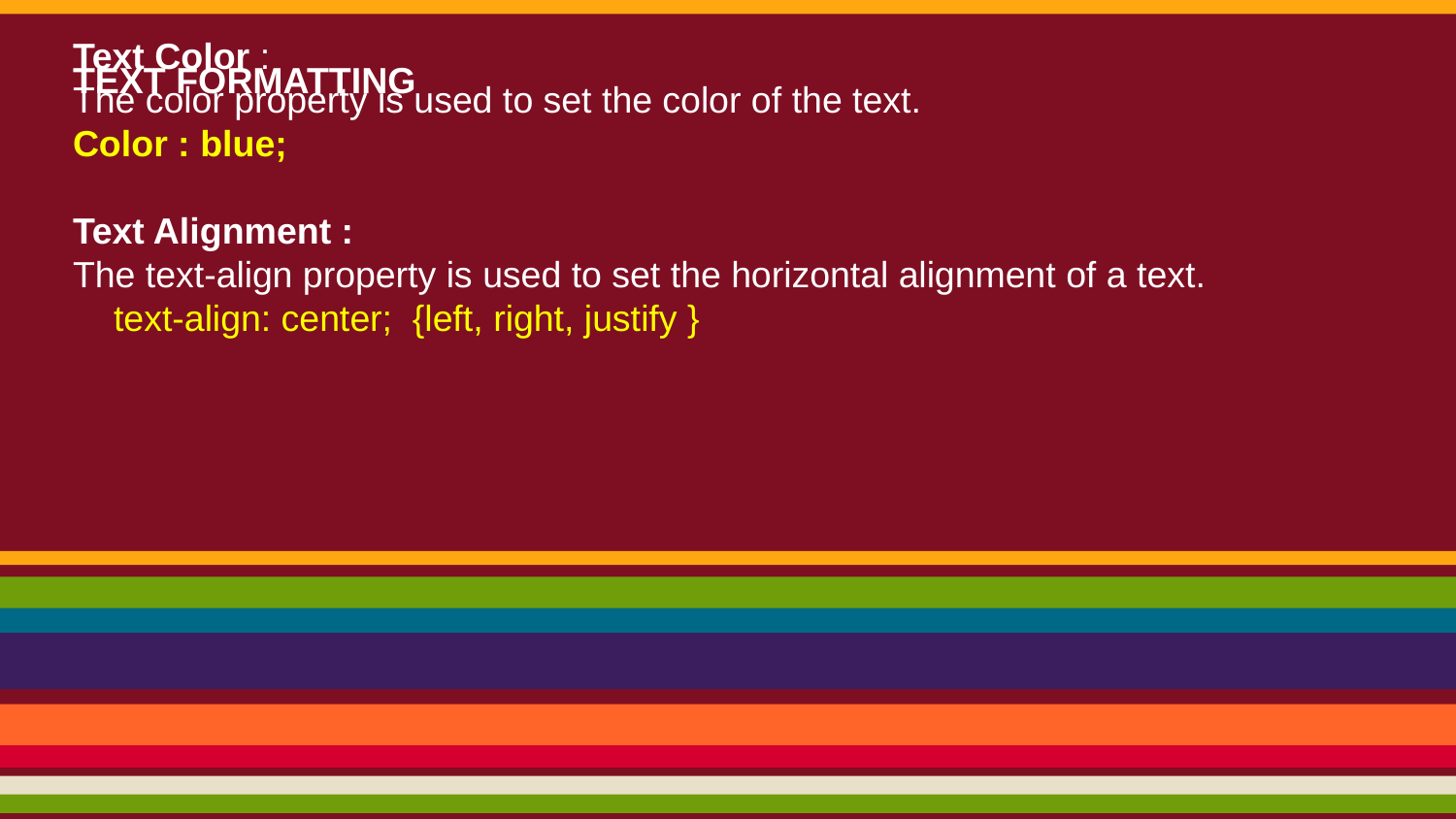

# text formatting
Text Color :
The color property is used to set the color of the text.
Color : blue;

Text Alignment :
The text-align property is used to set the horizontal alignment of a text.
    text-align: center;  {left, right, justify }